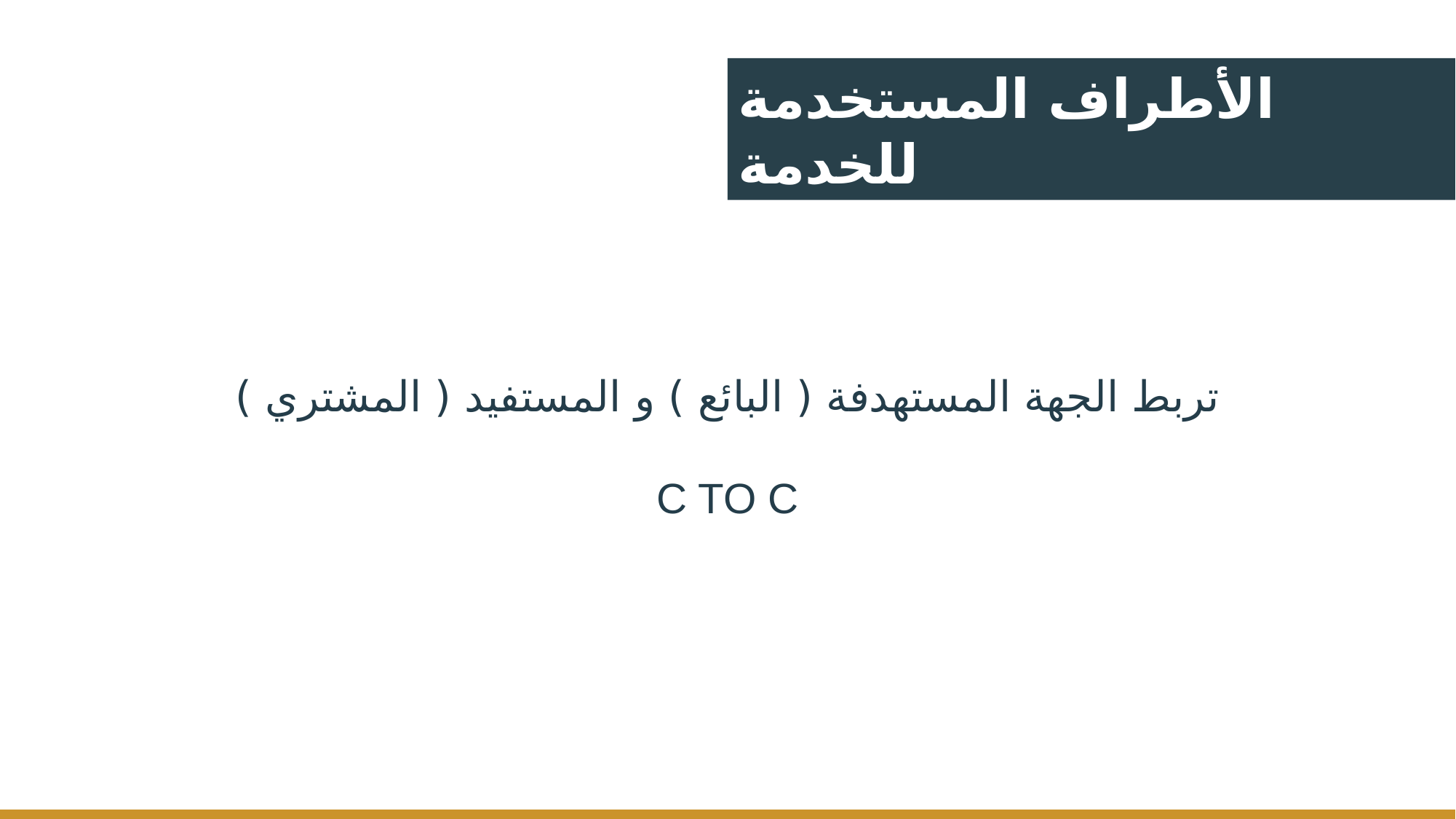

الأطراف المستخدمة للخدمة
تربط الجهة المستهدفة ( البائع ) و المستفيد ( المشتري )

C TO C